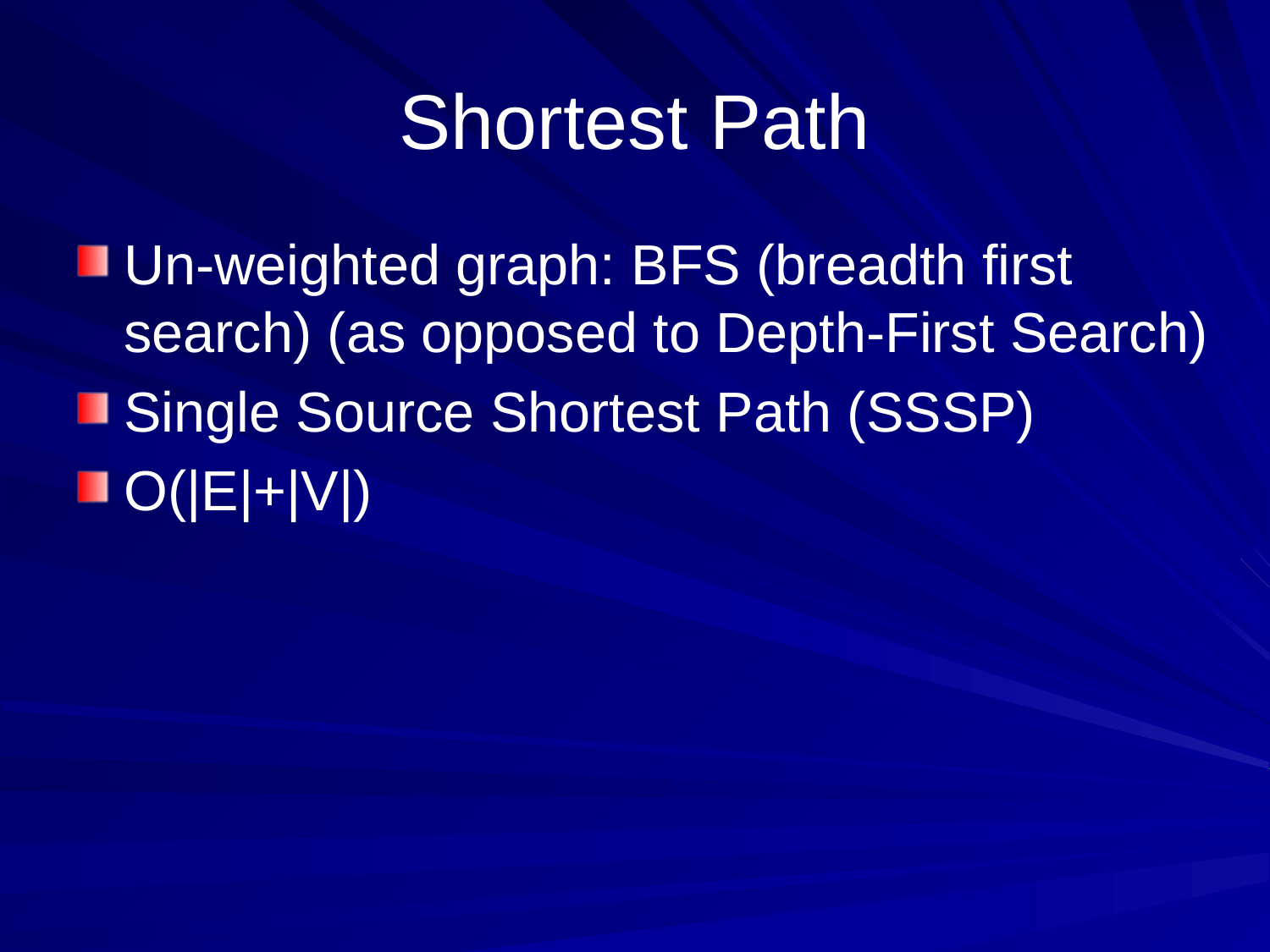

# Shortest Path
Un-weighted graph: BFS (breadth first search) (as opposed to Depth-First Search)
Single Source Shortest Path (SSSP)
O(|E|+|V|)